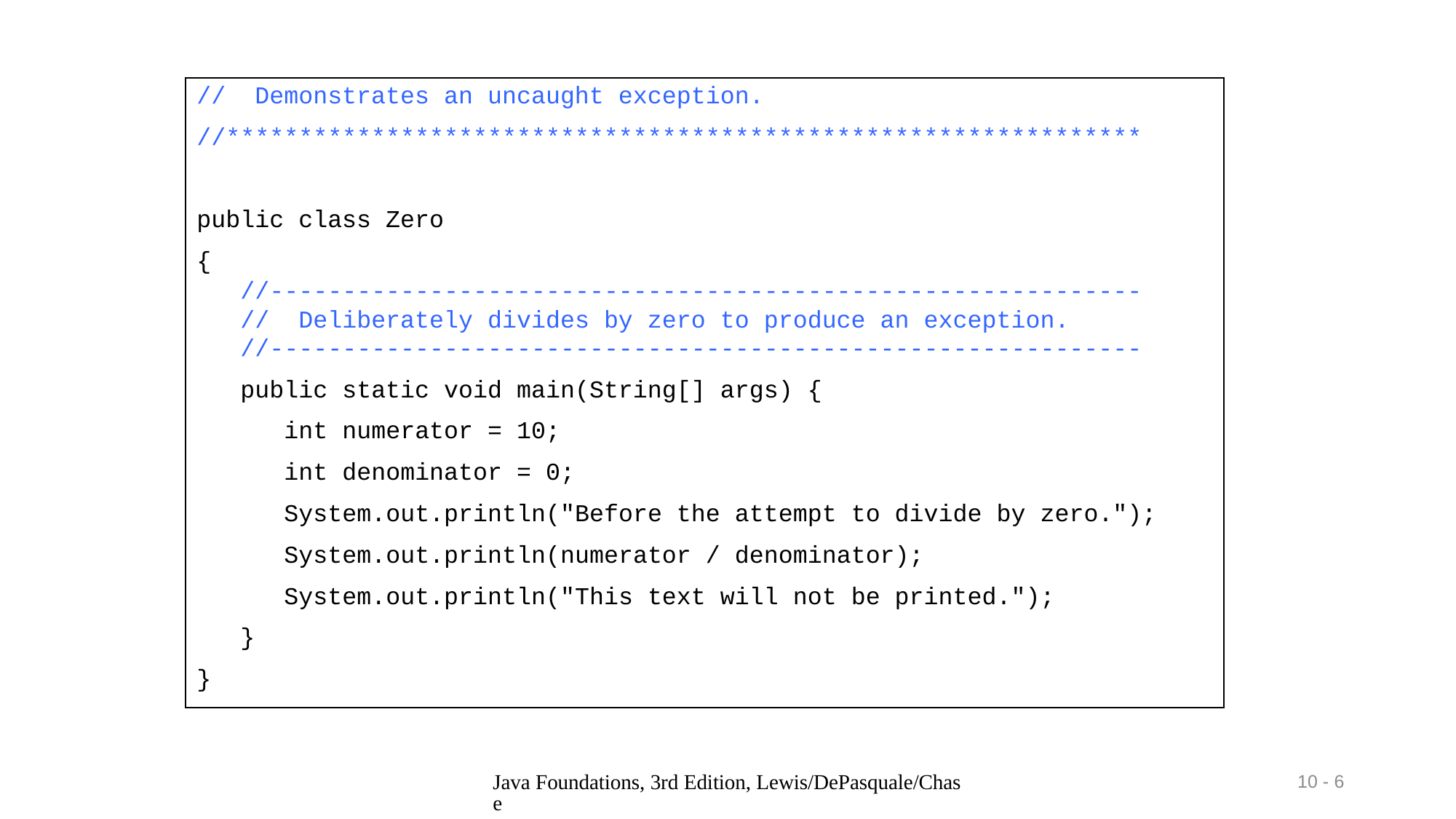

//  Demonstrates an uncaught exception.
//***************************************************************

public class Zero
{
   //------------------------------------------------------------
   //  Deliberately divides by zero to produce an exception.
   //------------------------------------------------------------
   public static void main(String[] args) {
      int numerator = 10;
      int denominator = 0;
      System.out.println("Before the attempt to divide by zero.");
      System.out.println(numerator / denominator);
      System.out.println("This text will not be printed.");
   }
}

Java Foundations, 3rd Edition, Lewis/DePasquale/Chase
10 - 6